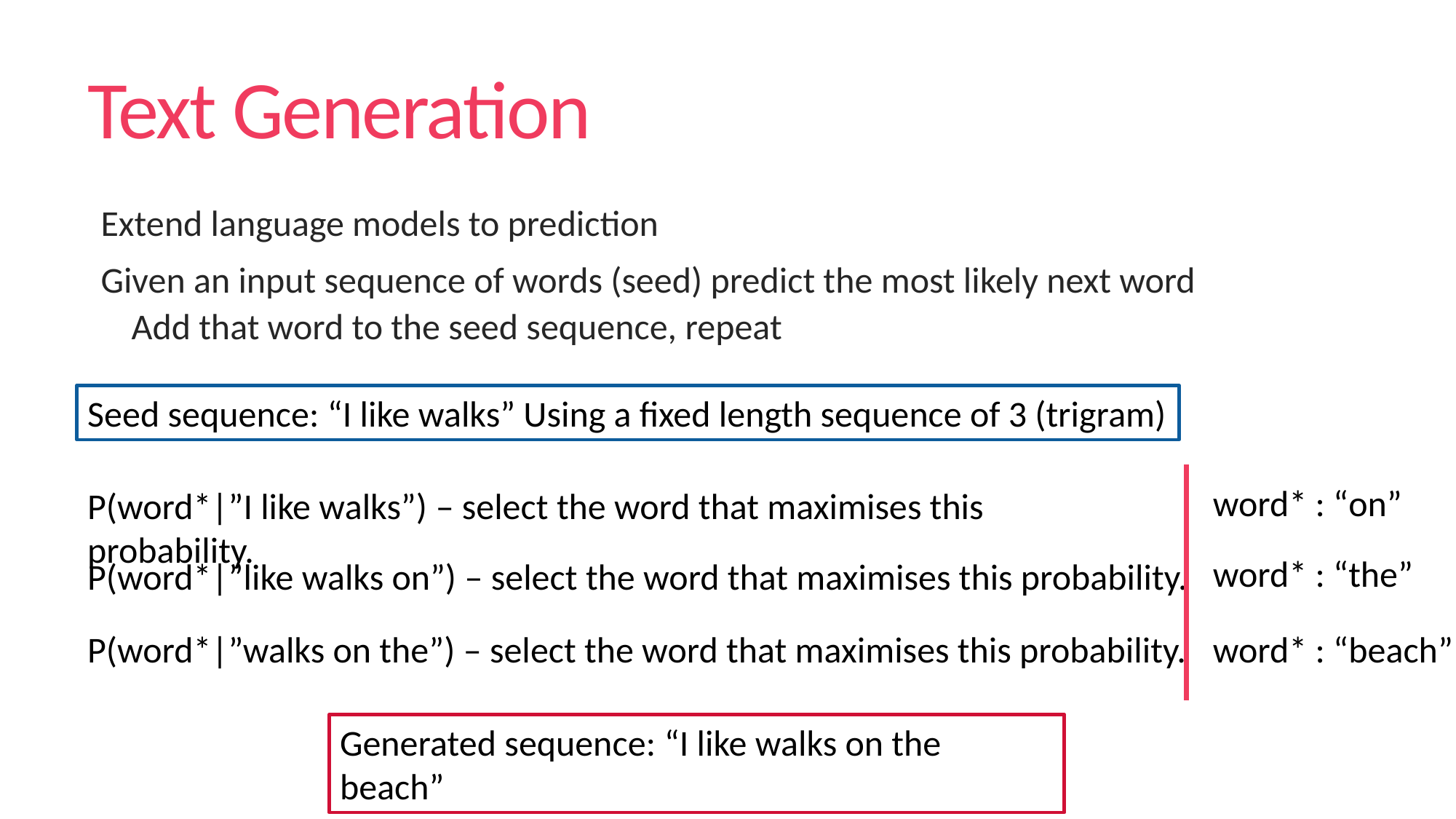

# Text Generation
Extend language models to prediction
Given an input sequence of words (seed) predict the most likely next word
Add that word to the seed sequence, repeat
Seed sequence: “I like walks” Using a fixed length sequence of 3 (trigram)
word* : “on”
P(word*|”I like walks”) – select the word that maximises this probability.
word* : “the”
P(word*|”like walks on”) – select the word that maximises this probability.
P(word*|”walks on the”) – select the word that maximises this probability.
word* : “beach”
Generated sequence: “I like walks on the beach”